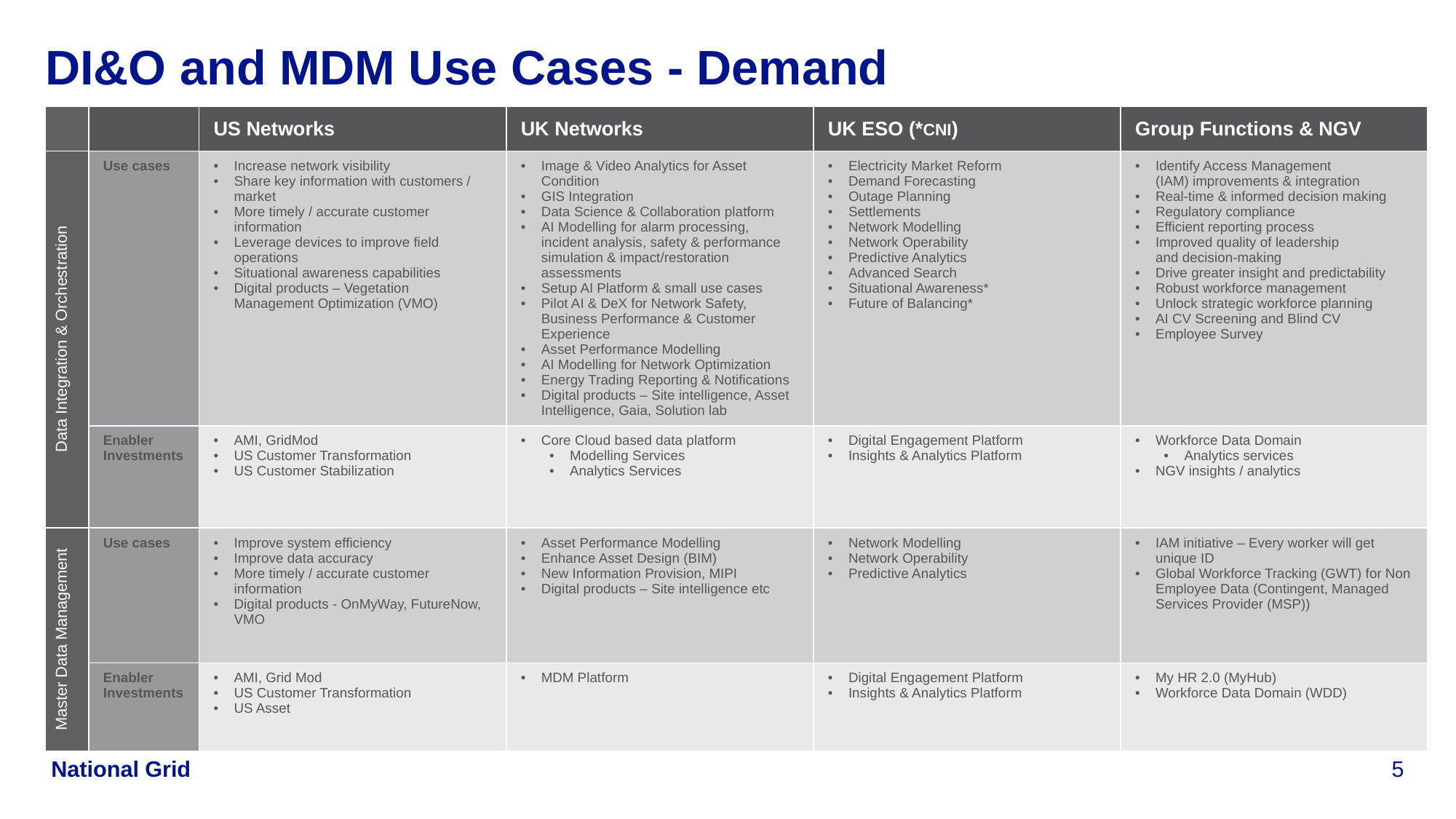

DI&O and MDM Use Cases - Demand
|  |  | US Networks | UK Networks | UK ESO (\*CNI) | Group Functions & NGV |
| --- | --- | --- | --- | --- | --- |
| Data Integration & Orchestration | Use cases | Increase network visibility Share key information with customers / market More timely / accurate customer information Leverage devices to improve field operations Situational awareness capabilities Digital products – Vegetation Management Optimization (VMO) | Image & Video Analytics for Asset Condition GIS Integration Data Science & Collaboration platform AI Modelling for alarm processing, incident analysis, safety & performance simulation & impact/restoration assessments Setup AI Platform & small use cases Pilot AI & DeX for Network Safety, Business Performance & Customer Experience Asset Performance Modelling  AI Modelling for Network Optimization Energy Trading Reporting & Notifications  Digital products – Site intelligence, Asset Intelligence, Gaia, Solution lab | Electricity Market Reform Demand Forecasting Outage Planning Settlements Network Modelling Network Operability Predictive Analytics Advanced Search Situational Awareness\* Future of Balancing\* | Identify Access Management (IAM) improvements & integration Real-time & informed decision making Regulatory compliance Efficient reporting process Improved quality of leadership and decision-making Drive greater insight and predictability  Robust workforce management Unlock strategic workforce planning  AI CV Screening and Blind CV Employee Survey |
|  | Enabler Investments | AMI, GridMod US Customer Transformation US Customer Stabilization | Core Cloud based data platform  Modelling Services Analytics Services | Digital Engagement Platform Insights & Analytics Platform | Workforce Data Domain Analytics services NGV insights / analytics |
| Master Data Management | Use cases | Improve system efficiency Improve data accuracy More timely / accurate customer information Digital products - OnMyWay, FutureNow, VMO | Asset Performance Modelling  Enhance Asset Design (BIM)  New Information Provision, MIPI Digital products – Site intelligence etc | Network Modelling Network Operability Predictive Analytics | IAM initiative – Every worker will get unique ID  Global Workforce Tracking (GWT) for Non Employee Data (Contingent, Managed Services Provider (MSP)) |
|  | Enabler Investments | AMI, Grid Mod US Customer Transformation US Asset | MDM Platform | Digital Engagement Platform Insights & Analytics Platform | My HR 2.0 (MyHub) Workforce Data Domain (WDD) |